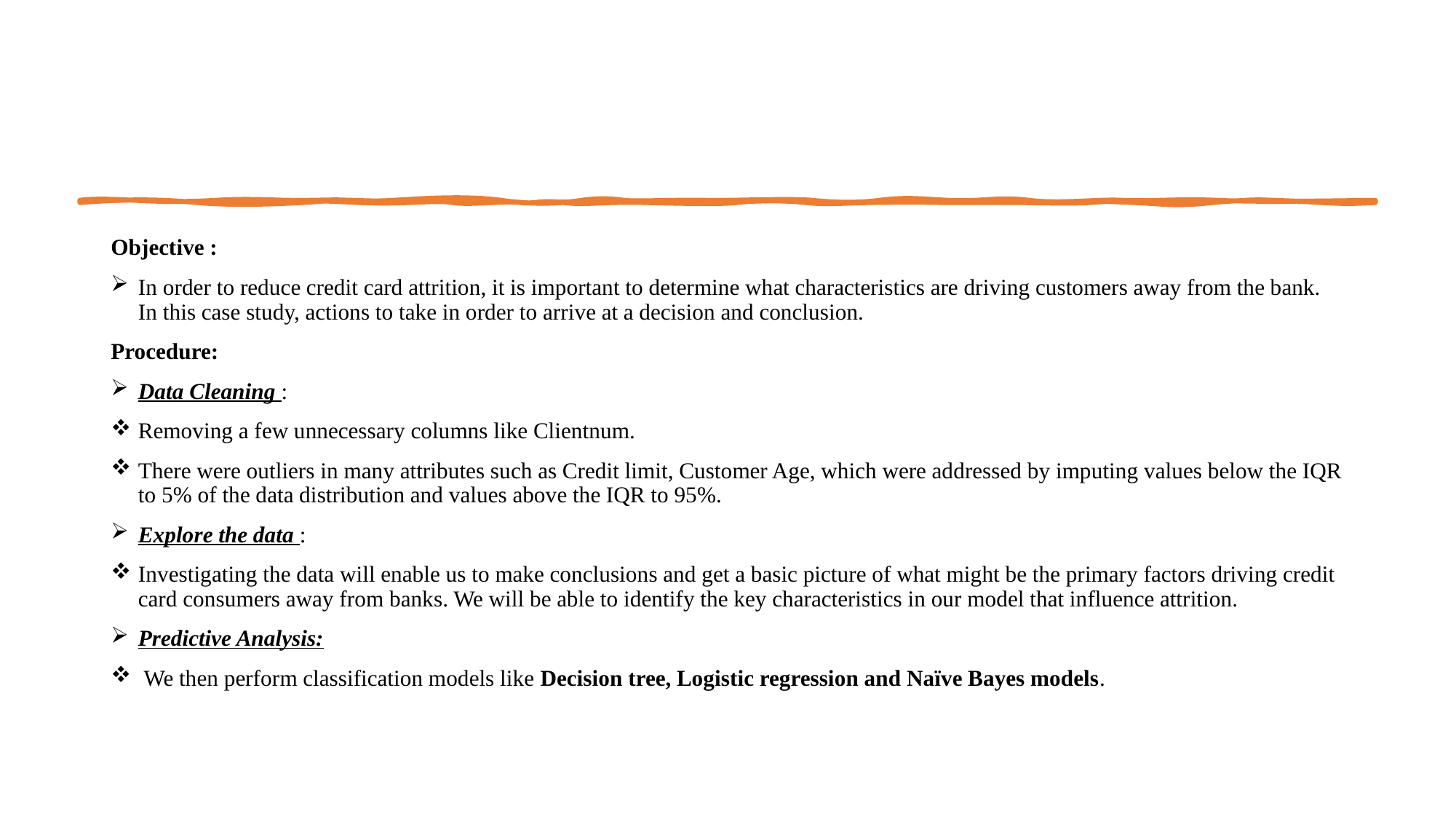

Objective :
In order to reduce credit card attrition, it is important to determine what characteristics are driving customers away from the bank. In this case study, actions to take in order to arrive at a decision and conclusion.
Procedure:
Data Cleaning :
Removing a few unnecessary columns like Clientnum.
There were outliers in many attributes such as Credit limit, Customer Age, which were addressed by imputing values below the IQR to 5% of the data distribution and values above the IQR to 95%.
Explore the data :
Investigating the data will enable us to make conclusions and get a basic picture of what might be the primary factors driving credit card consumers away from banks. We will be able to identify the key characteristics in our model that influence attrition.
Predictive Analysis:
 We then perform classification models like Decision tree, Logistic regression and Naïve Bayes models.